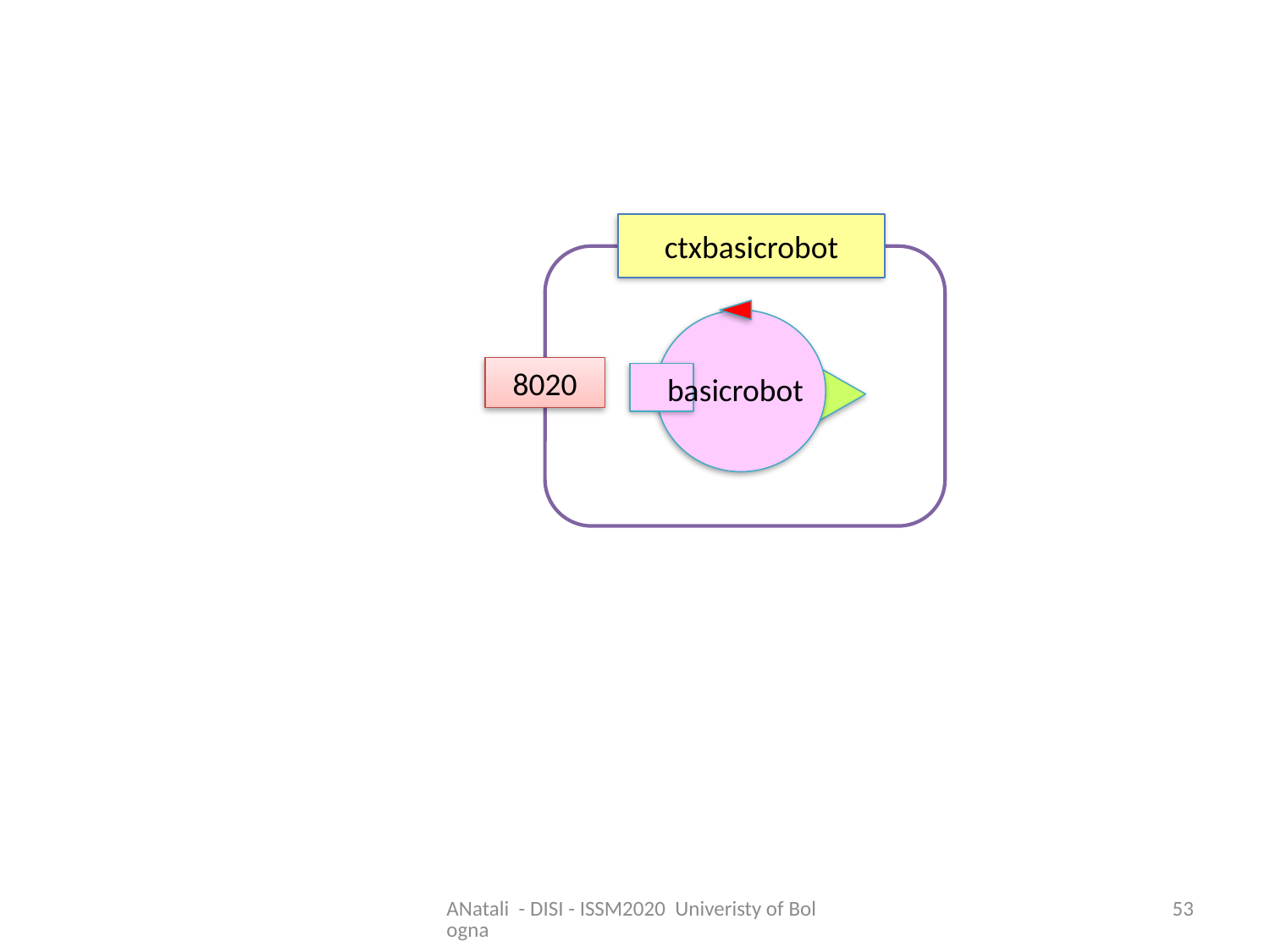

ctxbasicrobot

basicrobot
8020
ANatali  - DISI - ISSM2020  Univeristy of Bologna
53